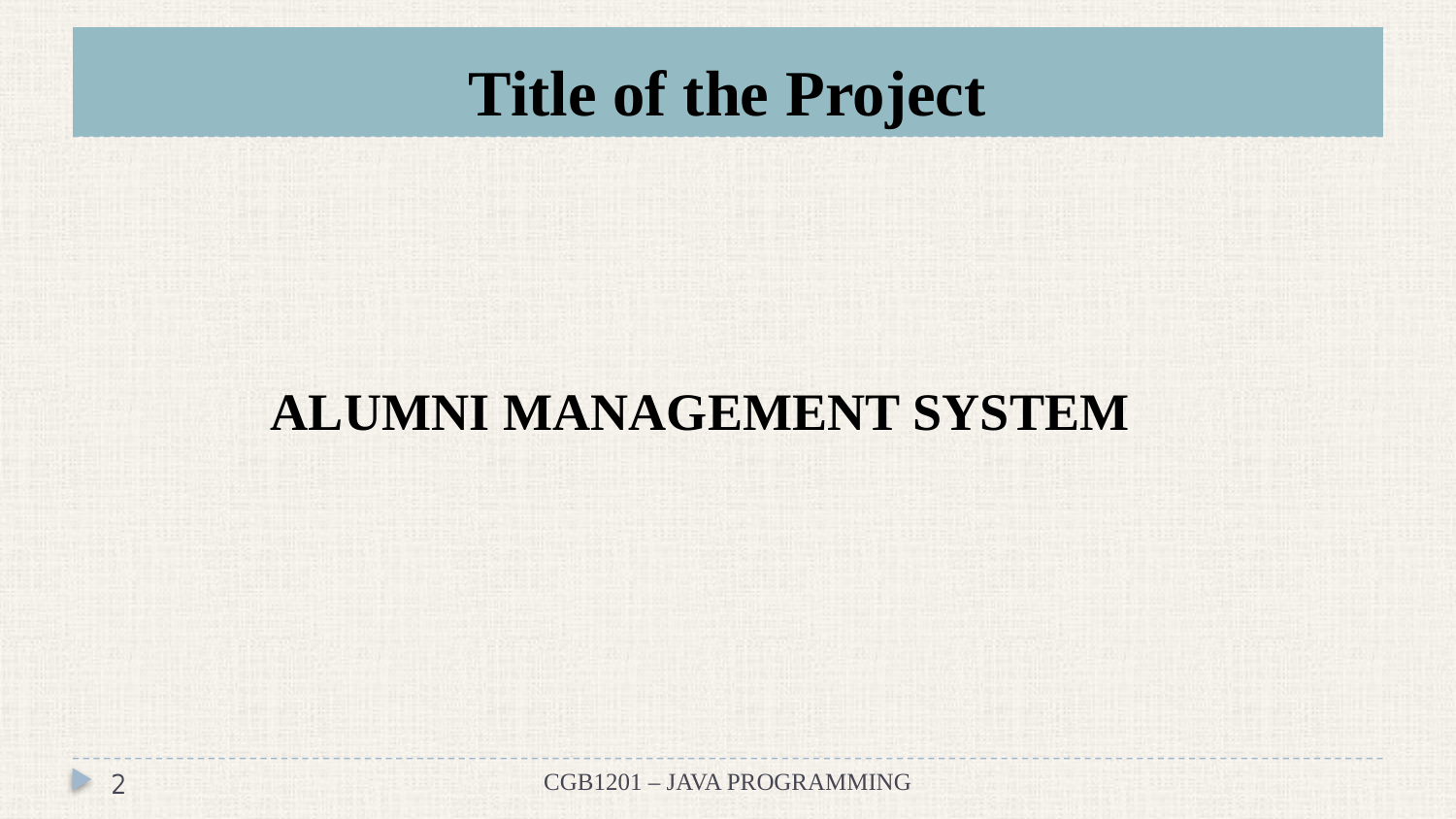

# Title of the Project

              ALUMNI MANAGEMENT SYSTEM

2
CGB1201 – JAVA PROGRAMMING